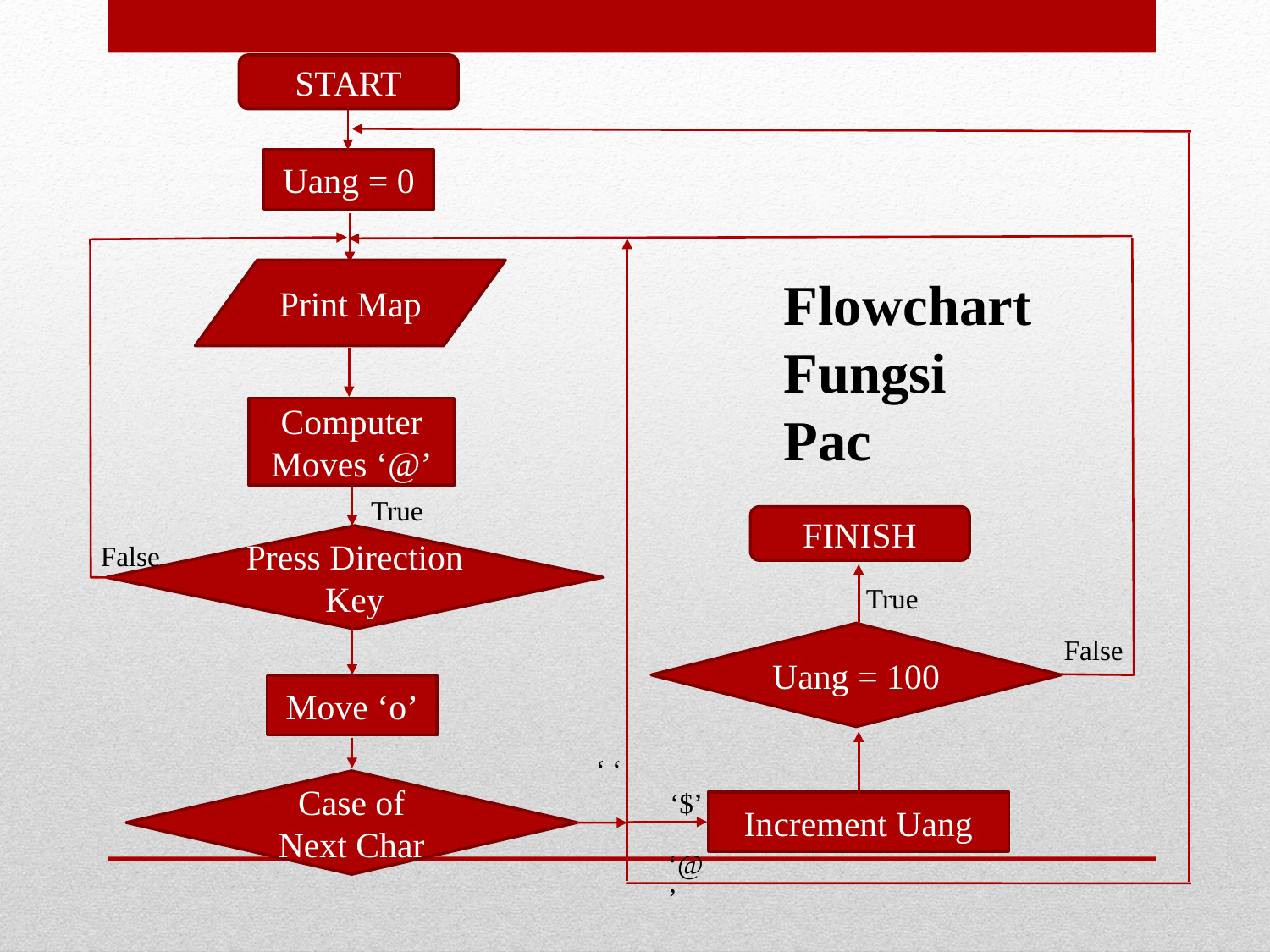

START
Uang = 0
Print Map
Flowchart Fungsi Pac
Computer Moves ‘@’
True
FINISH
Press Direction Key
False
True
Uang = 100
False
Move ‘o’
‘ ‘
Case of
Next Char
‘$’
Increment Uang
‘@’